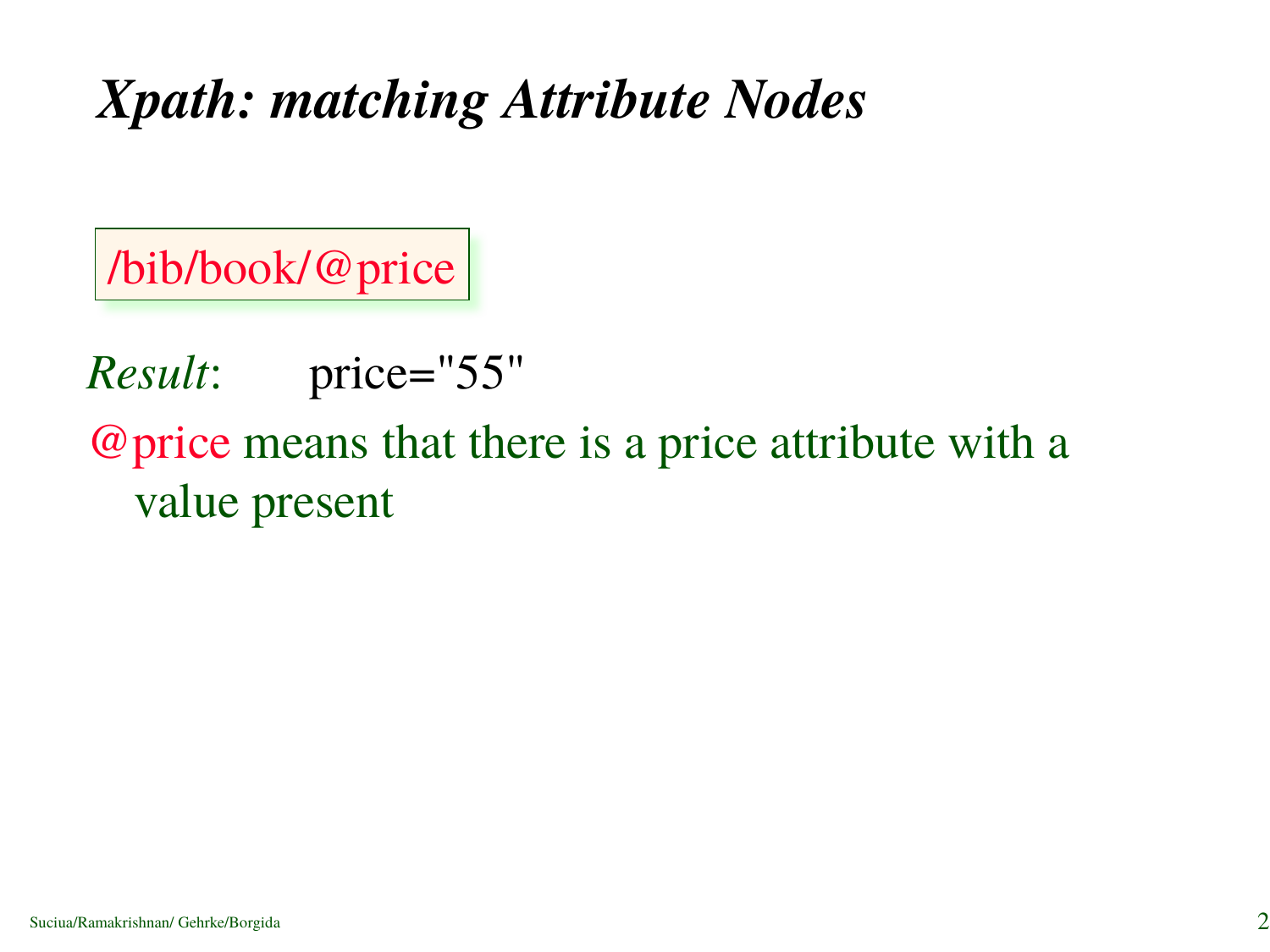

# Xpath: matching Attribute Nodes
/bib/book/@price

Result:       price="55"
@price means that there is a price attribute with a value present